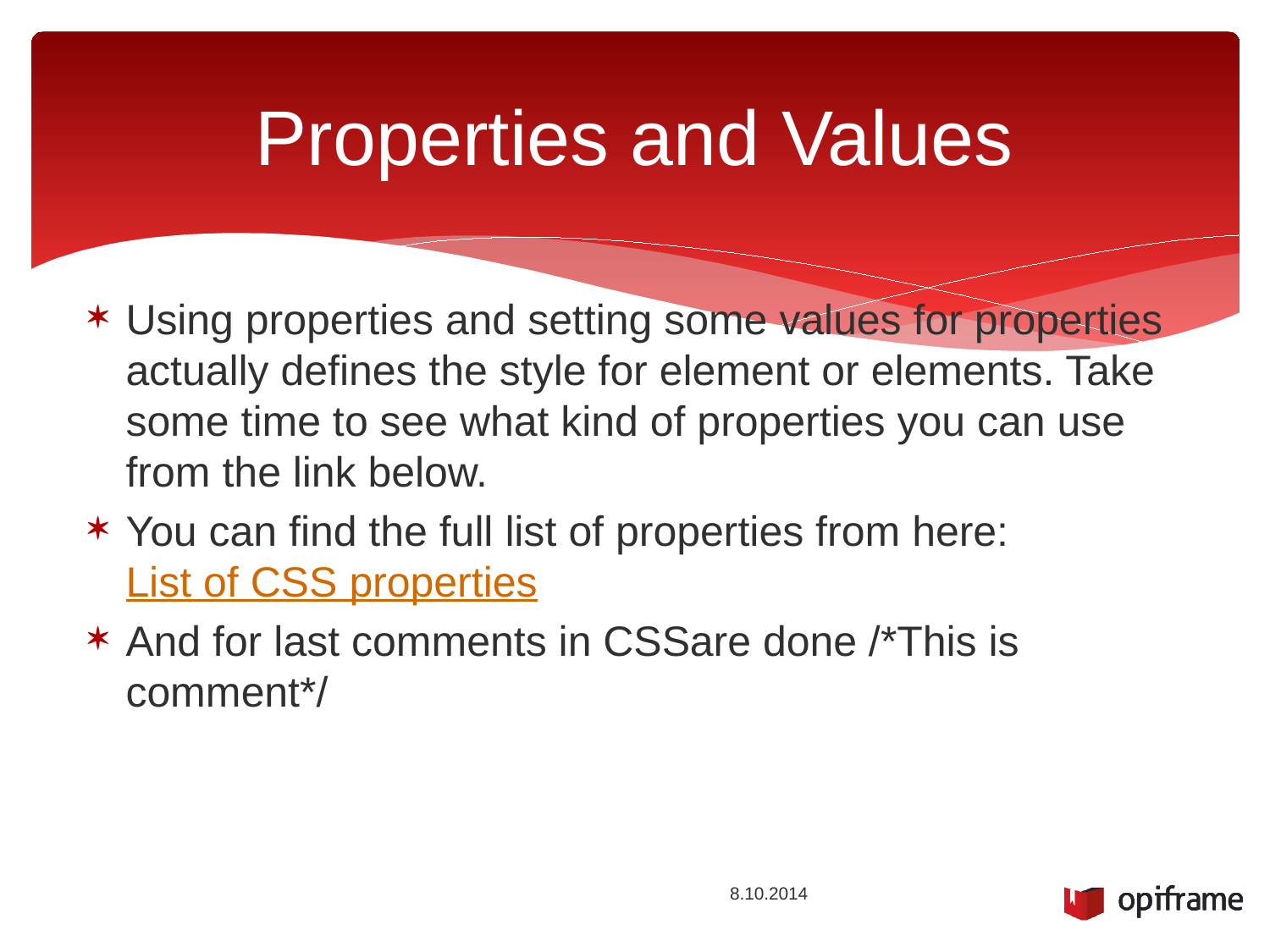

# Properties and Values
Using properties and setting some values for properties actually defines the style for element or elements. Take some time to see what kind of properties you can use from the link below.
You can find the full list of properties from here: List of CSS properties
And for last comments in CSSare done /*This is comment*/

8.10.2014